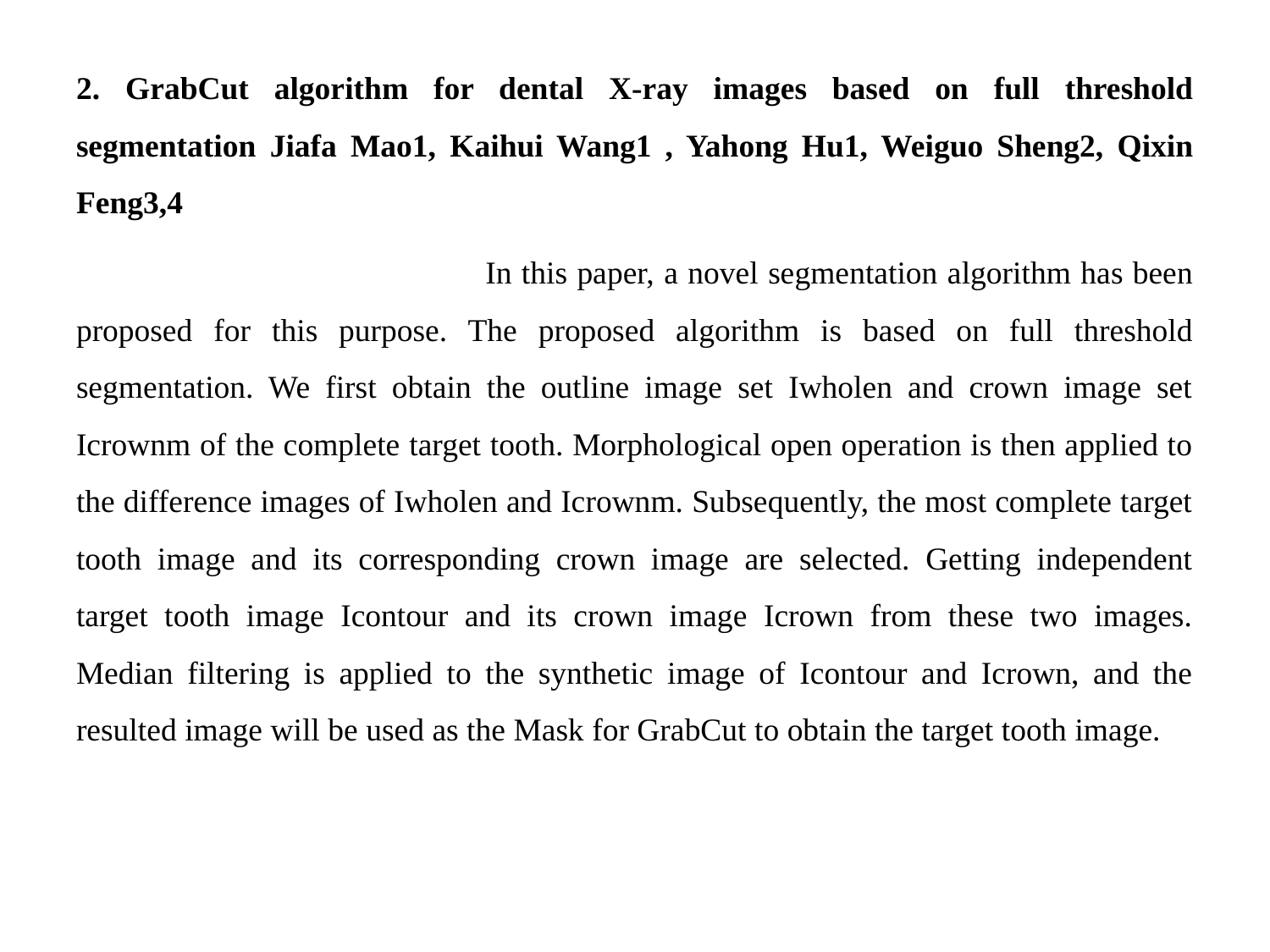

2. GrabCut algorithm for dental X-ray images based on full threshold segmentation Jiafa Mao1, Kaihui Wang1 , Yahong Hu1, Weiguo Sheng2, Qixin Feng3,4
                                          In this paper, a novel segmentation algorithm has been proposed for this purpose. The proposed algorithm is based on full threshold segmentation. We first obtain the outline image set Iwholen and crown image set Icrownm of the complete target tooth. Morphological open operation is then applied to the difference images of Iwholen and Icrownm. Subsequently, the most complete target tooth image and its corresponding crown image are selected. Getting independent target tooth image Icontour and its crown image Icrown from these two images. Median filtering is applied to the synthetic image of Icontour and Icrown, and the resulted image will be used as the Mask for GrabCut to obtain the target tooth image.